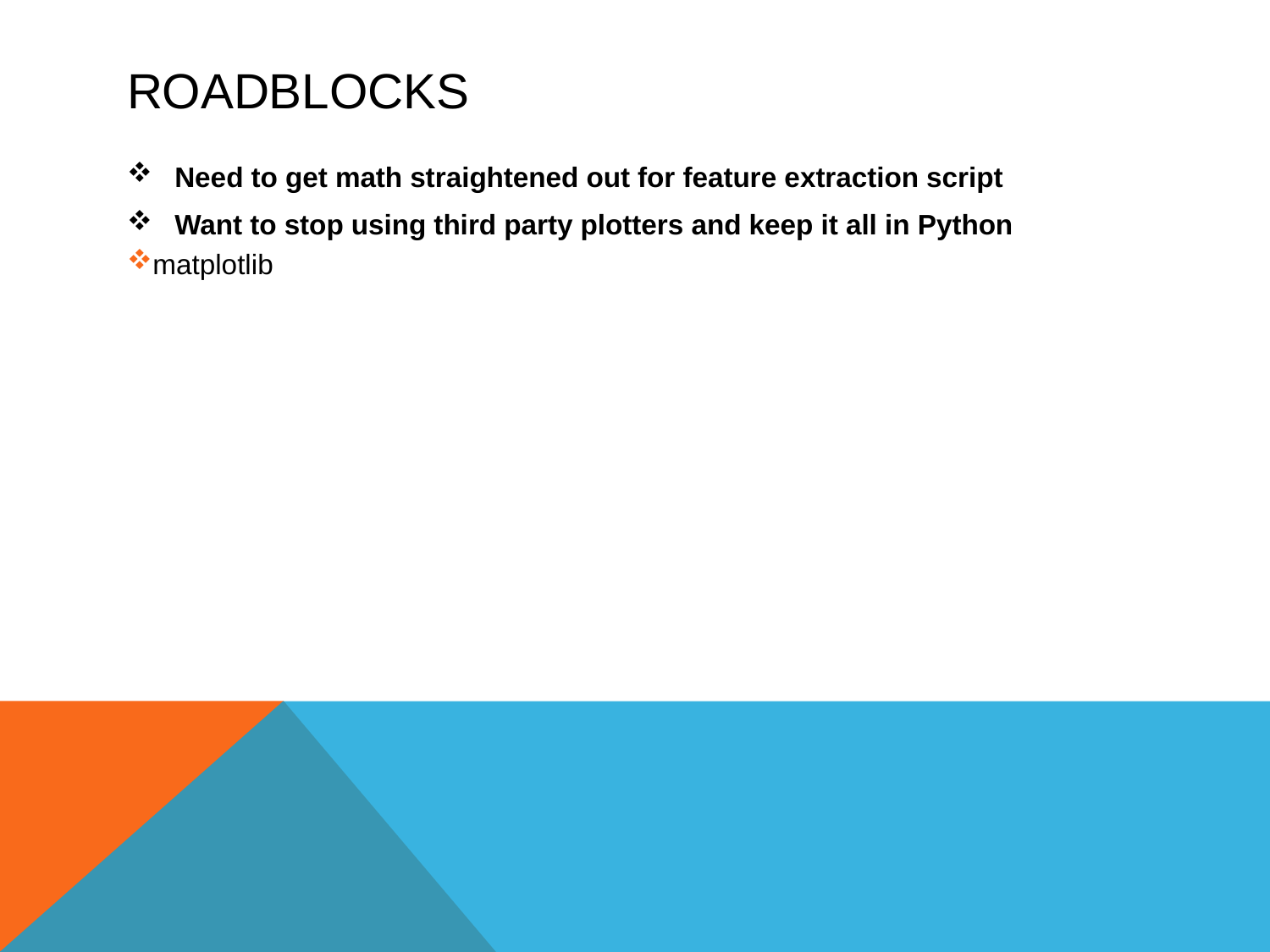

# roadblocks
Need to get math straightened out for feature extraction script
Want to stop using third party plotters and keep it all in Python
matplotlib